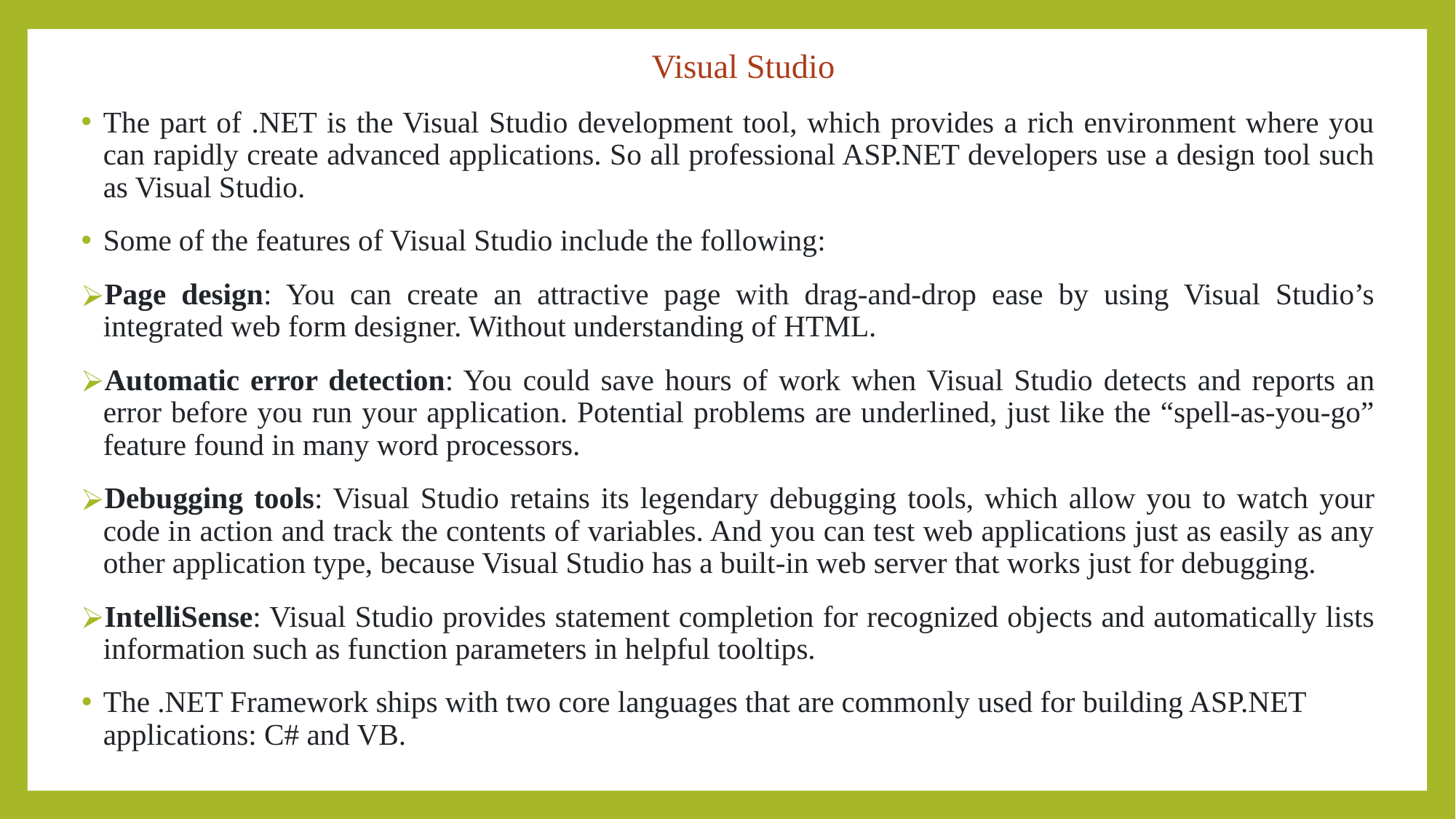

# Visual Studio
The part of .NET is the Visual Studio development tool, which provides a rich environment where you can rapidly create advanced applications. So all professional ASP.NET developers use a design tool such as Visual Studio.
Some of the features of Visual Studio include the following:
Page design: You can create an attractive page with drag-and-drop ease by using Visual Studio’s integrated web form designer. Without understanding of HTML.
Automatic error detection: You could save hours of work when Visual Studio detects and reports an error before you run your application. Potential problems are underlined, just like the “spell-as-you-go” feature found in many word processors.
Debugging tools: Visual Studio retains its legendary debugging tools, which allow you to watch your code in action and track the contents of variables. And you can test web applications just as easily as any other application type, because Visual Studio has a built-in web server that works just for debugging.
IntelliSense: Visual Studio provides statement completion for recognized objects and automatically lists information such as function parameters in helpful tooltips.
The .NET Framework ships with two core languages that are commonly used for building ASP.NET applications: C# and VB.